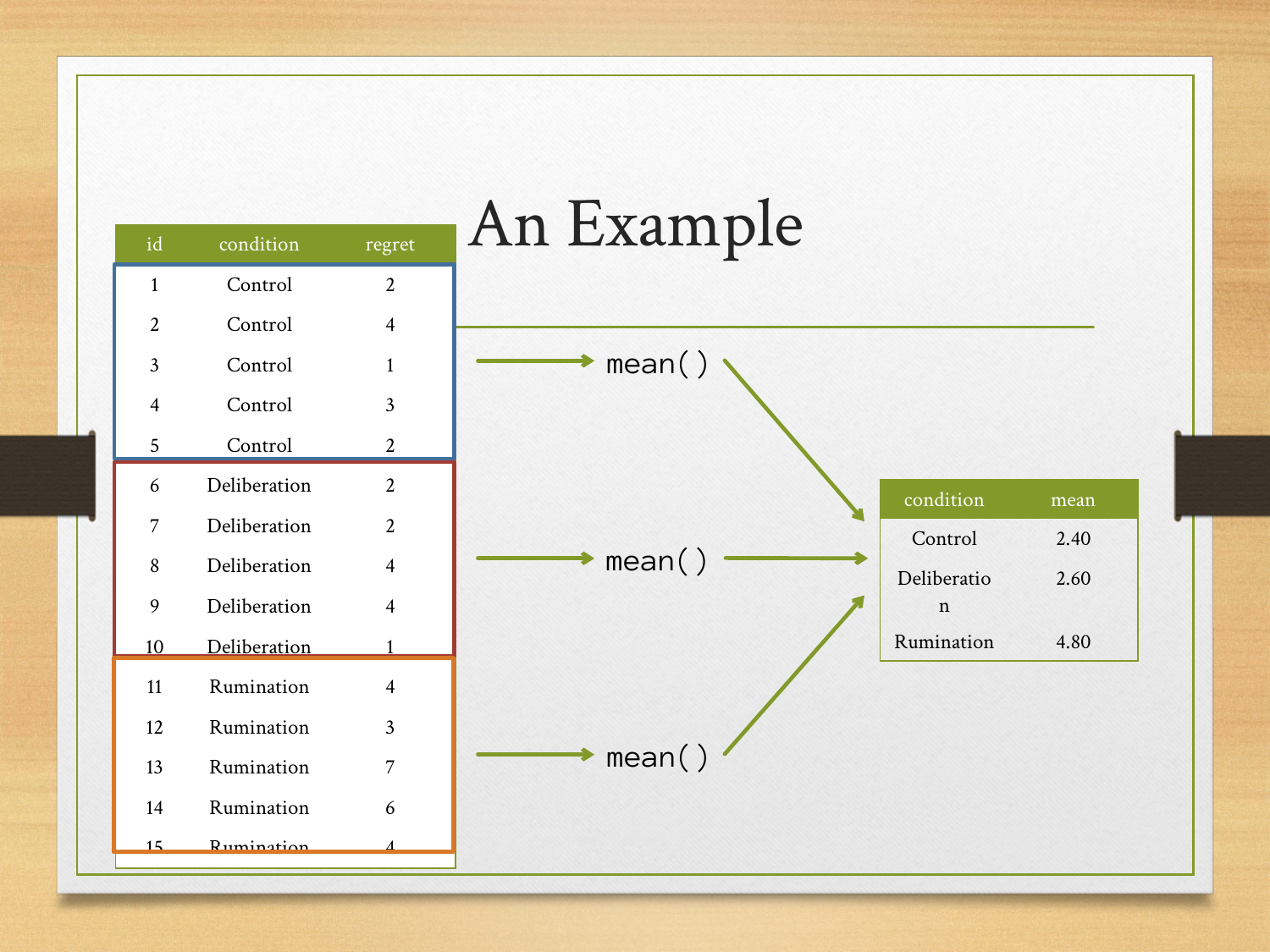

# An Example
| id | condition | regret |
| --- | --- | --- |
| 1 | Control | 2 |
| 2 | Control | 4 |
| 3 | Control | 1 |
| 4 | Control | 3 |
| 5 | Control | 2 |
| 6 | Deliberation | 2 |
| 7 | Deliberation | 2 |
| 8 | Deliberation | 4 |
| 9 | Deliberation | 4 |
| 10 | Deliberation | 1 |
| 11 | Rumination | 4 |
| 12 | Rumination | 3 |
| 13 | Rumination | 7 |
| 14 | Rumination | 6 |
| 15 | Rumination | 4 |

mean()

| condition | mean |
| --- | --- |
| Control | 2.40 |
| Deliberation | 2.60 |
| Rumination | 4.80 |
mean()

mean()